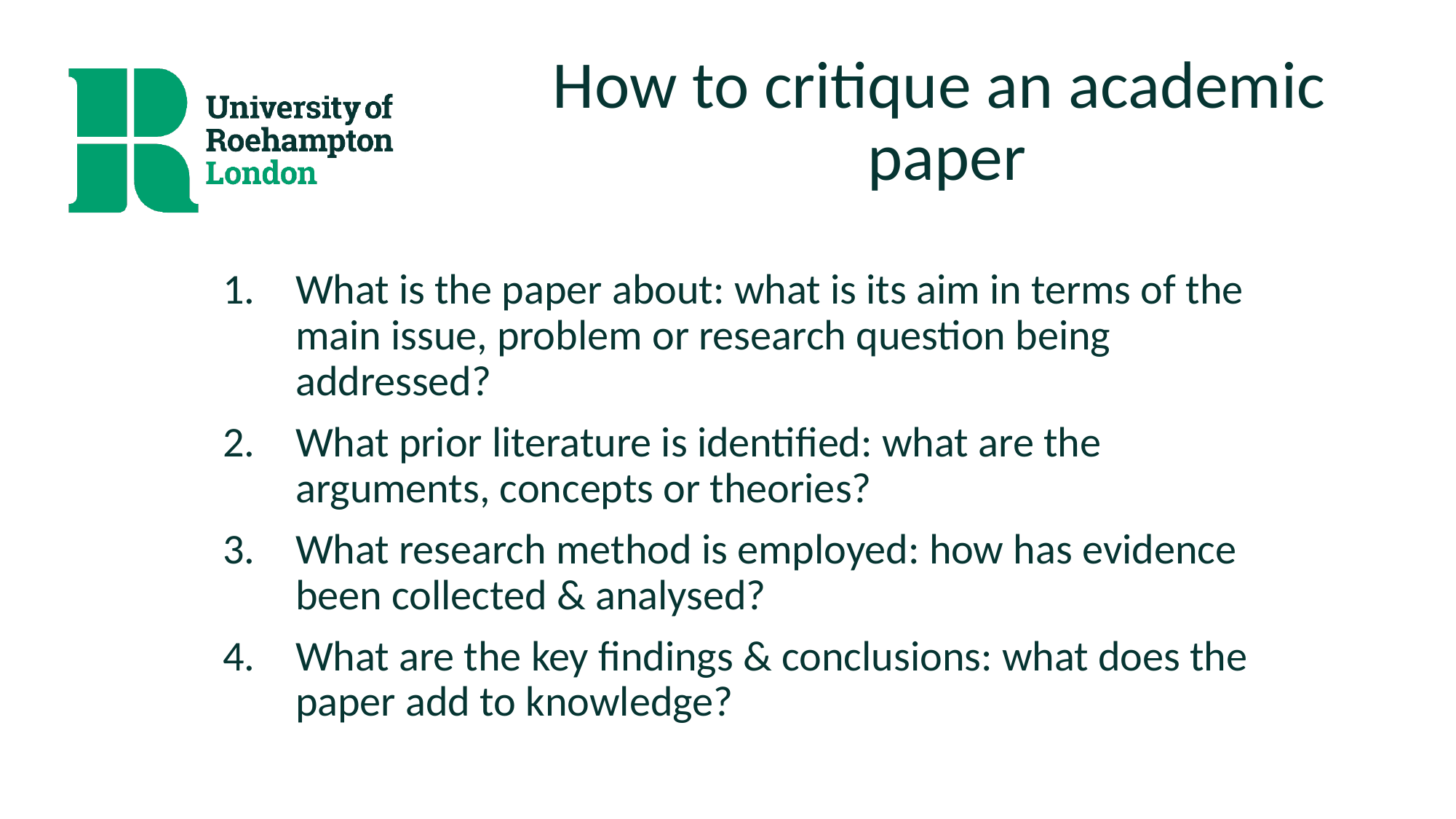

# How to critique an academic  paper
What is the paper about: what is its aim in terms of the main issue, problem or research question being addressed?
What prior literature is identified: what are the arguments, concepts or theories?
What research method is employed: how has evidence been collected & analysed?
What are the key findings & conclusions: what does the paper add to knowledge?